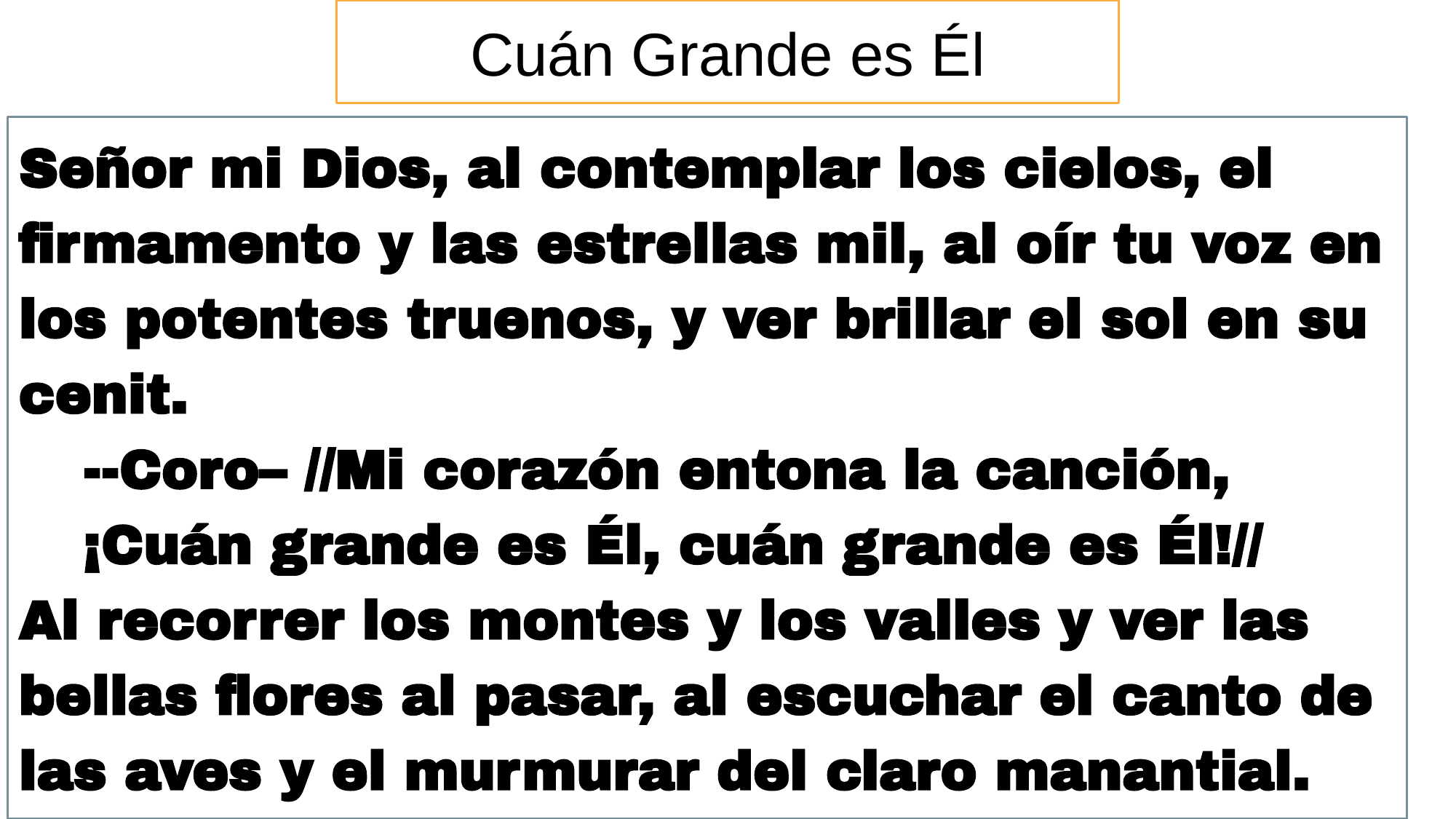

# Cuán Grande es Él
Señor mi Dios, al contemplar los cielos, el firmamento y las estrellas mil, al oír tu voz en los potentes truenos, y ver brillar el sol en su cenit.
	--Coro– //Mi corazón entona la canción, ¡Cuán grande es Él, cuán grande es Él!//
Al recorrer los montes y los valles y ver las bellas flores al pasar, al escuchar el canto de las aves y el murmurar del claro manantial.
	--Coro--